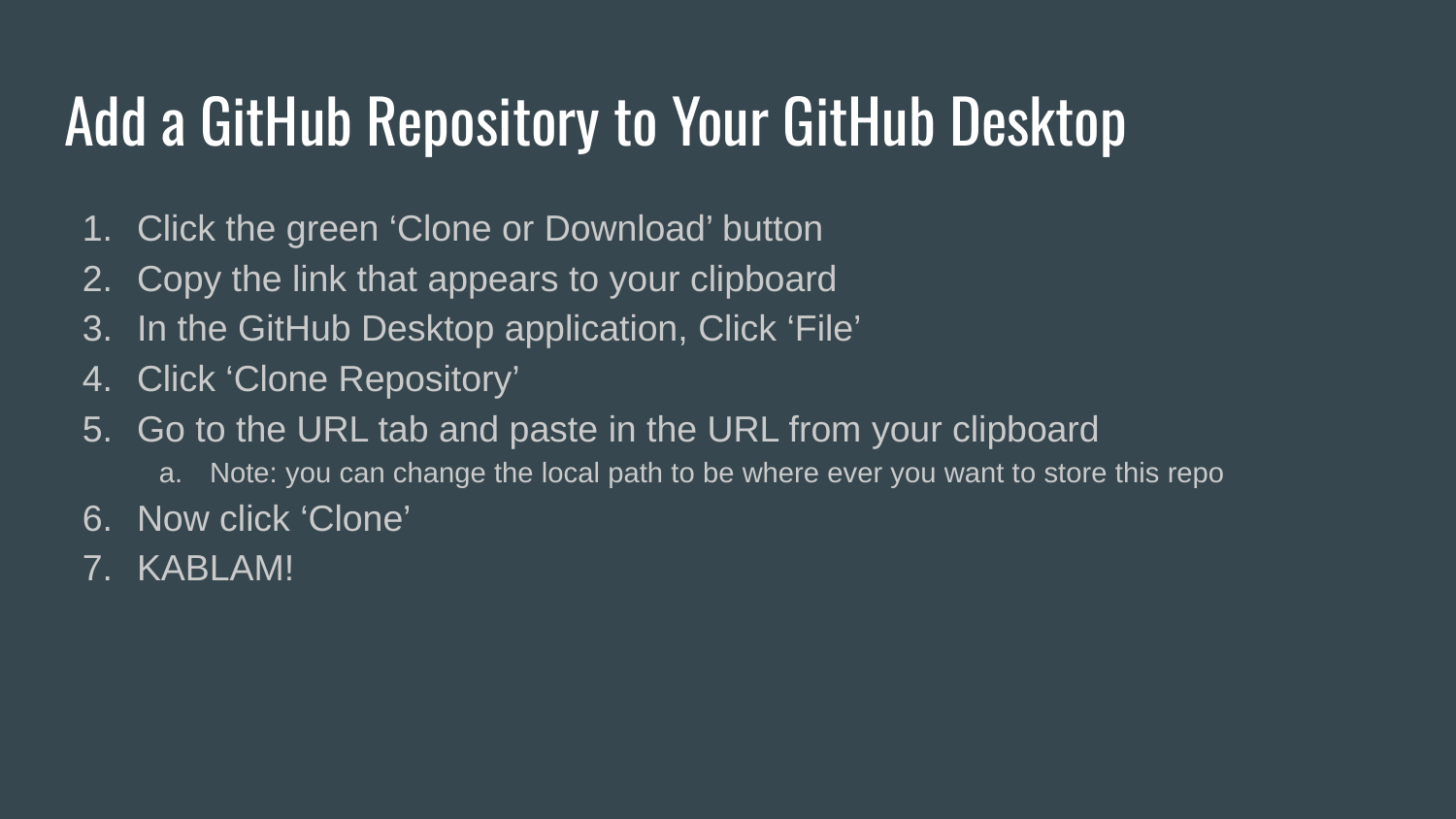

# Add a GitHub Repository to Your GitHub Desktop
Click the green ‘Clone or Download’ button
Copy the link that appears to your clipboard
In the GitHub Desktop application, Click ‘File’
Click ‘Clone Repository’
Go to the URL tab and paste in the URL from your clipboard
Note: you can change the local path to be where ever you want to store this repo
Now click ‘Clone’
KABLAM!